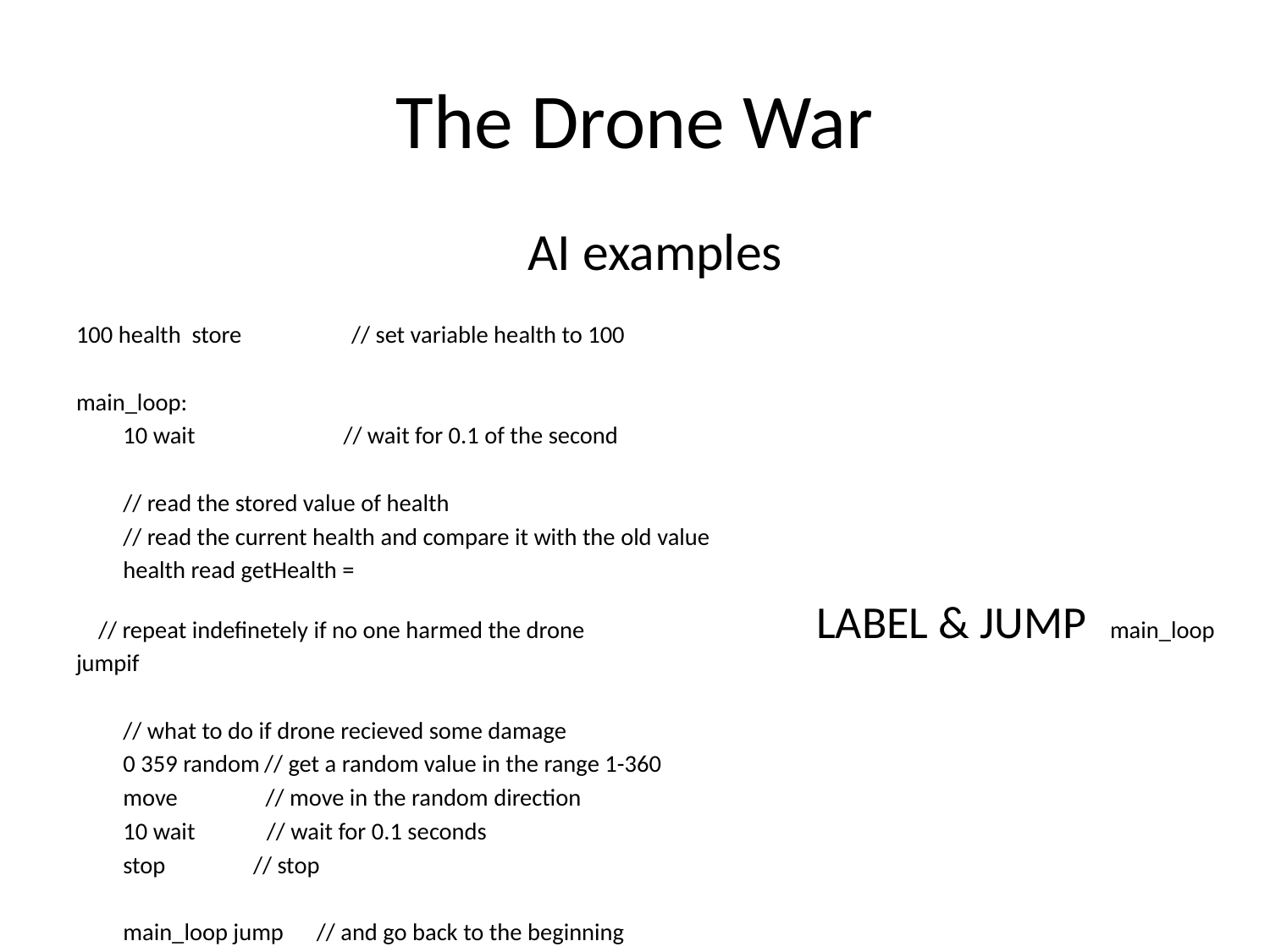

# The Drone War
AI examples

100 health  store                    // set variable health to 100

main_loop:
	10 wait                           // wait for 0.1 of the second

	// read the stored value of health
	// read the current health and compare it with the old value
	health read getHealth =
    // repeat indefinetely if no one harmed the drone                                          LABEL & JUMP 	main_loop jumpif

	// what to do if drone recieved some damage
	0 359 random		// get a random value in the range 1-360
	move                // move in the random direction
	10 wait             // wait for 0.1 seconds
	stop                // stop

	main_loop jump      // and go back to the beginning